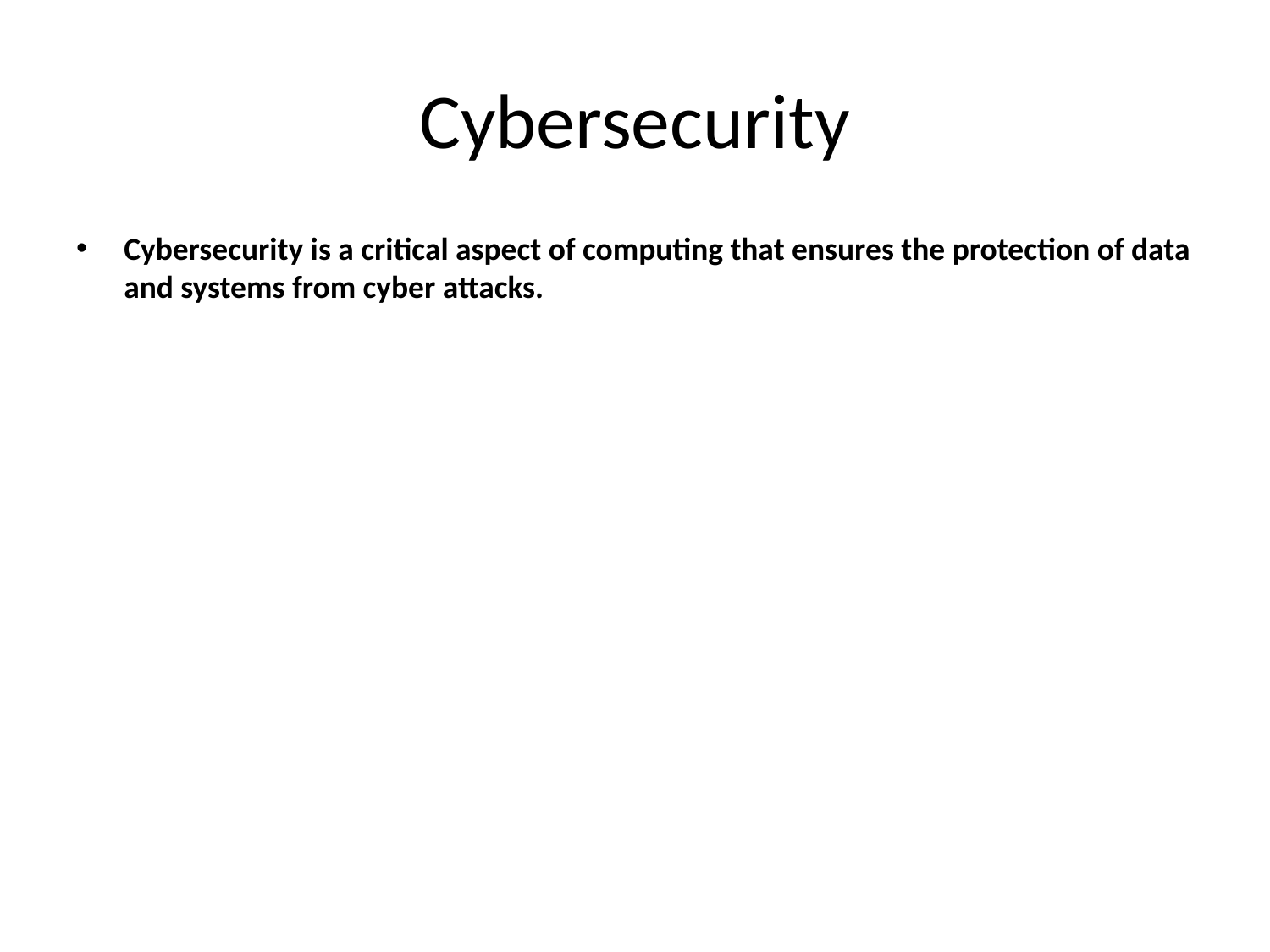

# Cybersecurity
Cybersecurity is a critical aspect of computing that ensures the protection of data and systems from cyber attacks.